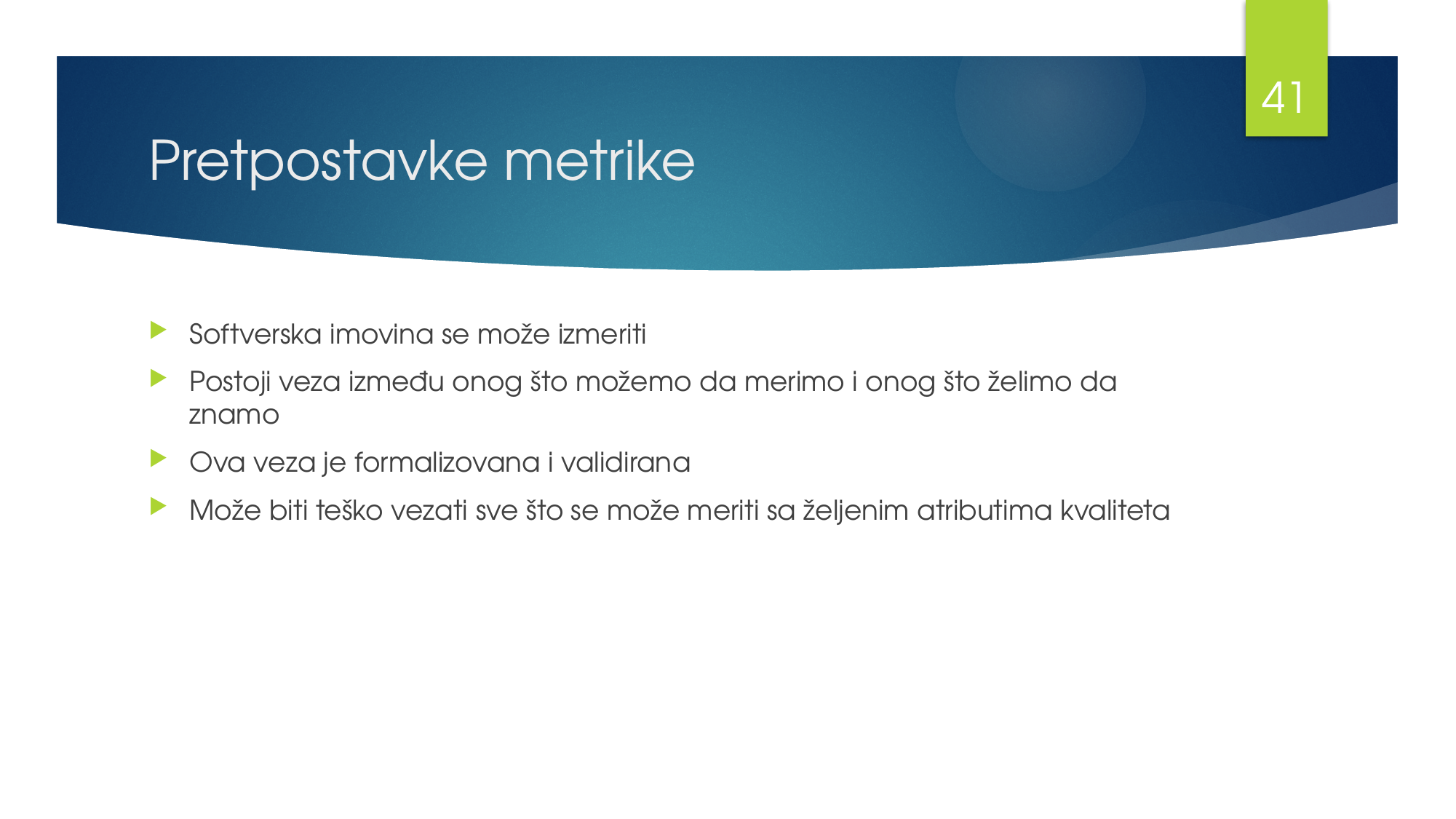

41
# Pretpostavke metrike
Softverska imovina se može izmeriti
Postoji veza između onog što možemo da merimo i onog što želimo da znamo
Ova veza je formalizovana i validirana
Može biti teško vezati sve što se može meriti sa željenim atributima kvaliteta